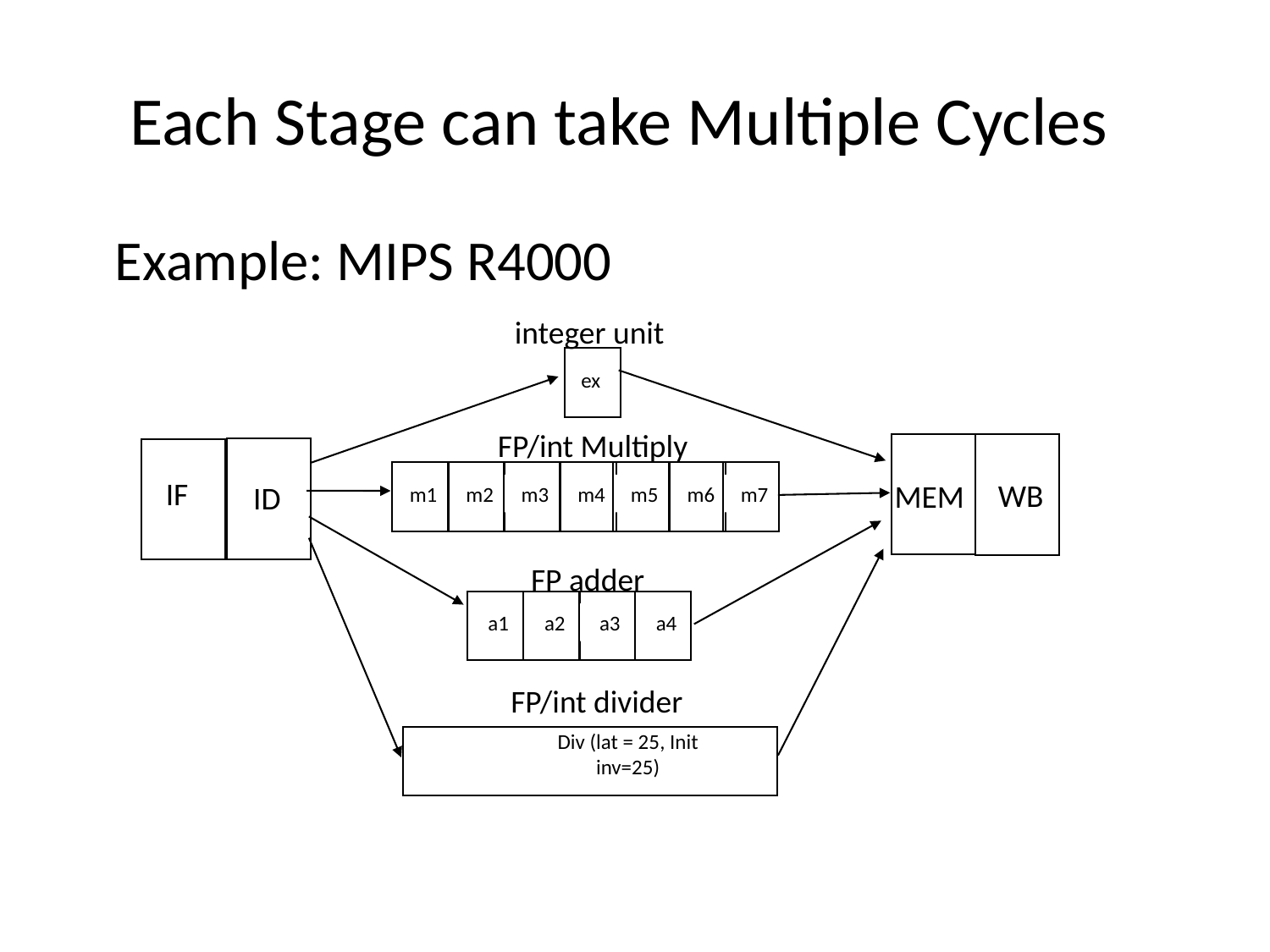

# Each Stage can take Multiple Cycles
Example: MIPS R4000
integer unit

ex

FP/int Multiply

m1

m2

m3

m4

m5

m6

m7
IF
WB
MEM
ID

FP adder

a1

a2

a3

a4
FP/int divider
Div (lat = 25, Init inv=25)